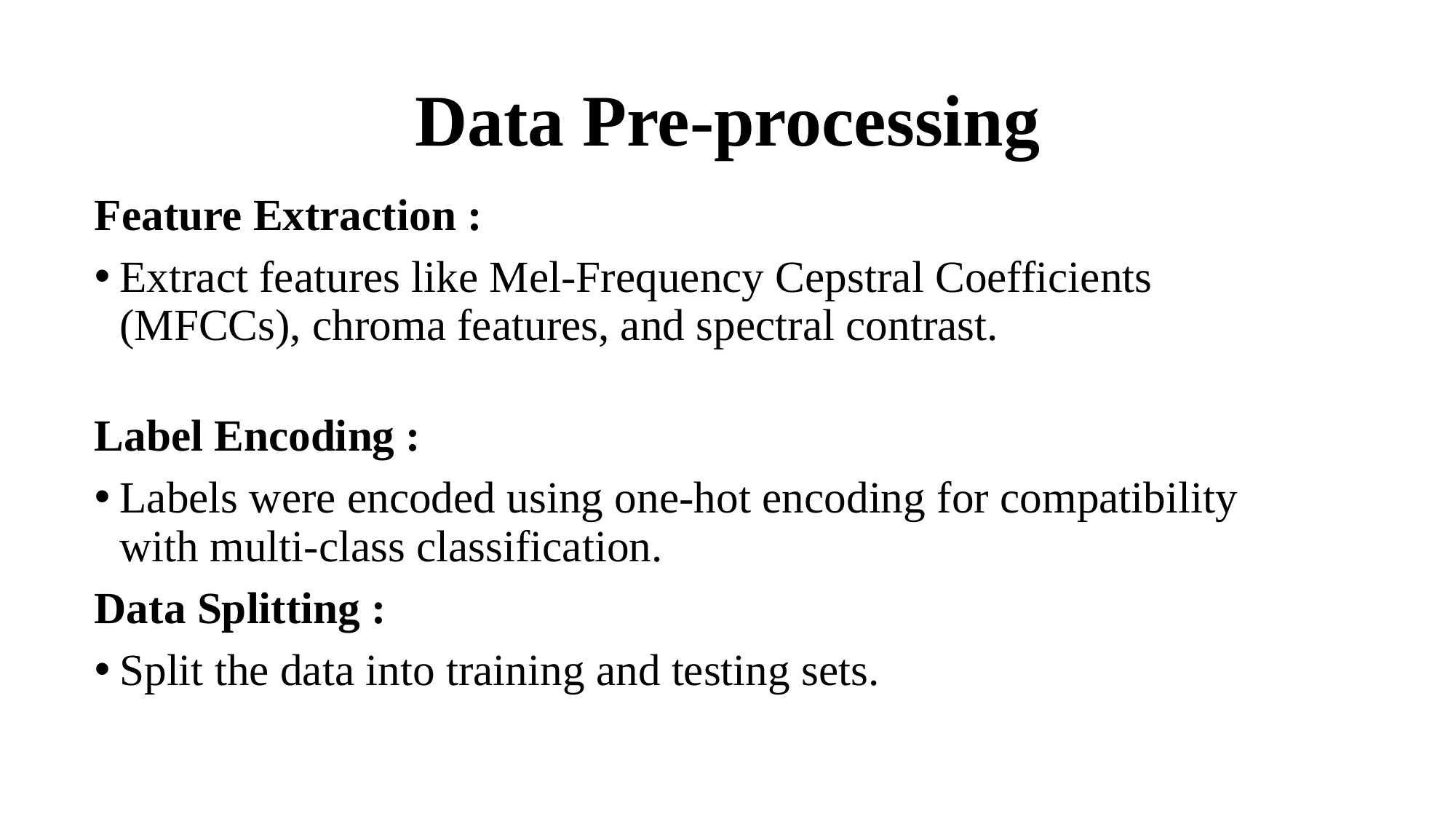

# Data Pre-processing
Feature Extraction :
Extract features like Mel-Frequency Cepstral Coefficients (MFCCs), chroma features, and spectral contrast.
Label Encoding :
Labels were encoded using one-hot encoding for compatibility with multi-class classification.
Data Splitting :
Split the data into training and testing sets.